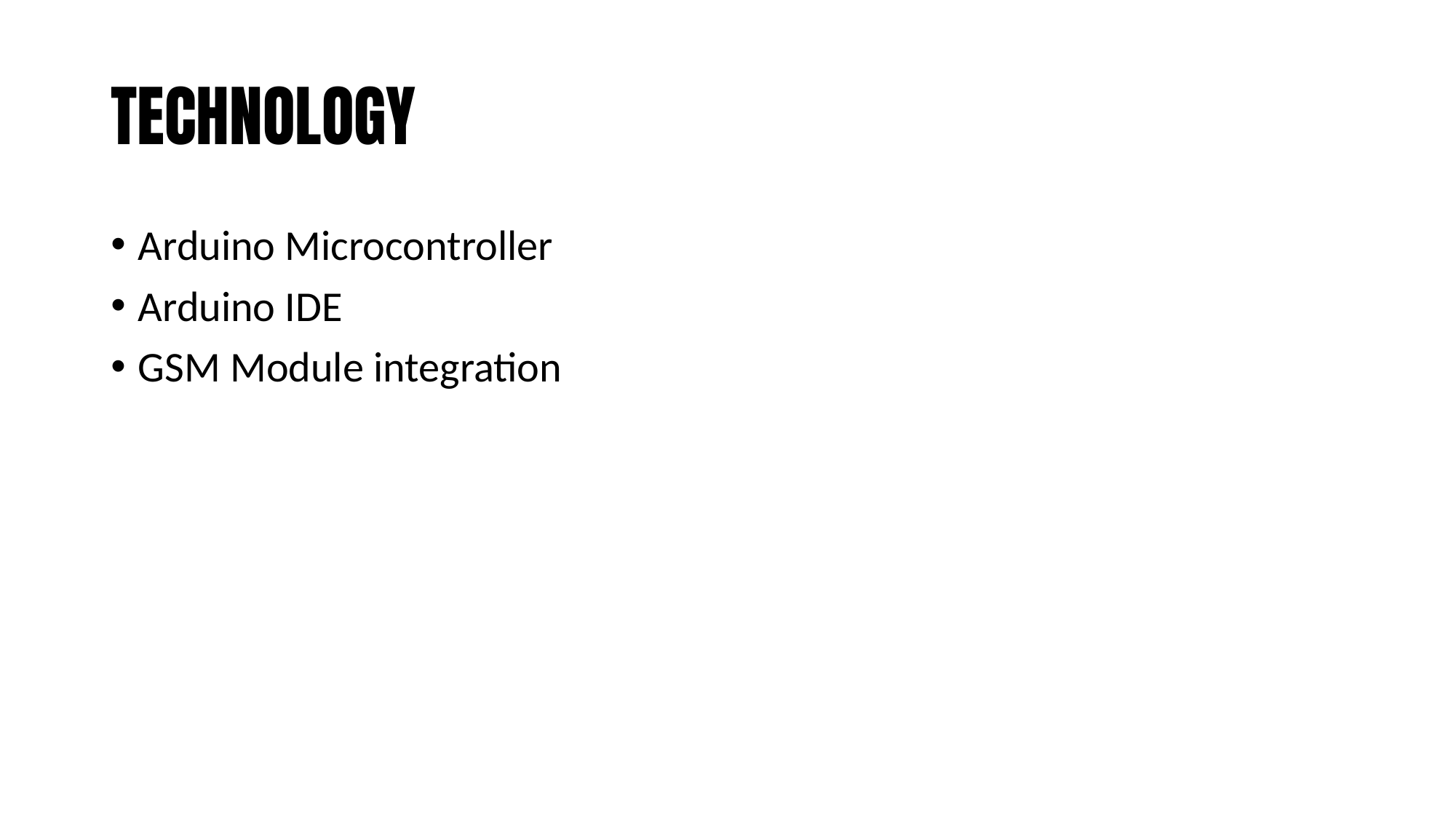

# TECHNOLOGY
Arduino Microcontroller
Arduino IDE
GSM Module integration